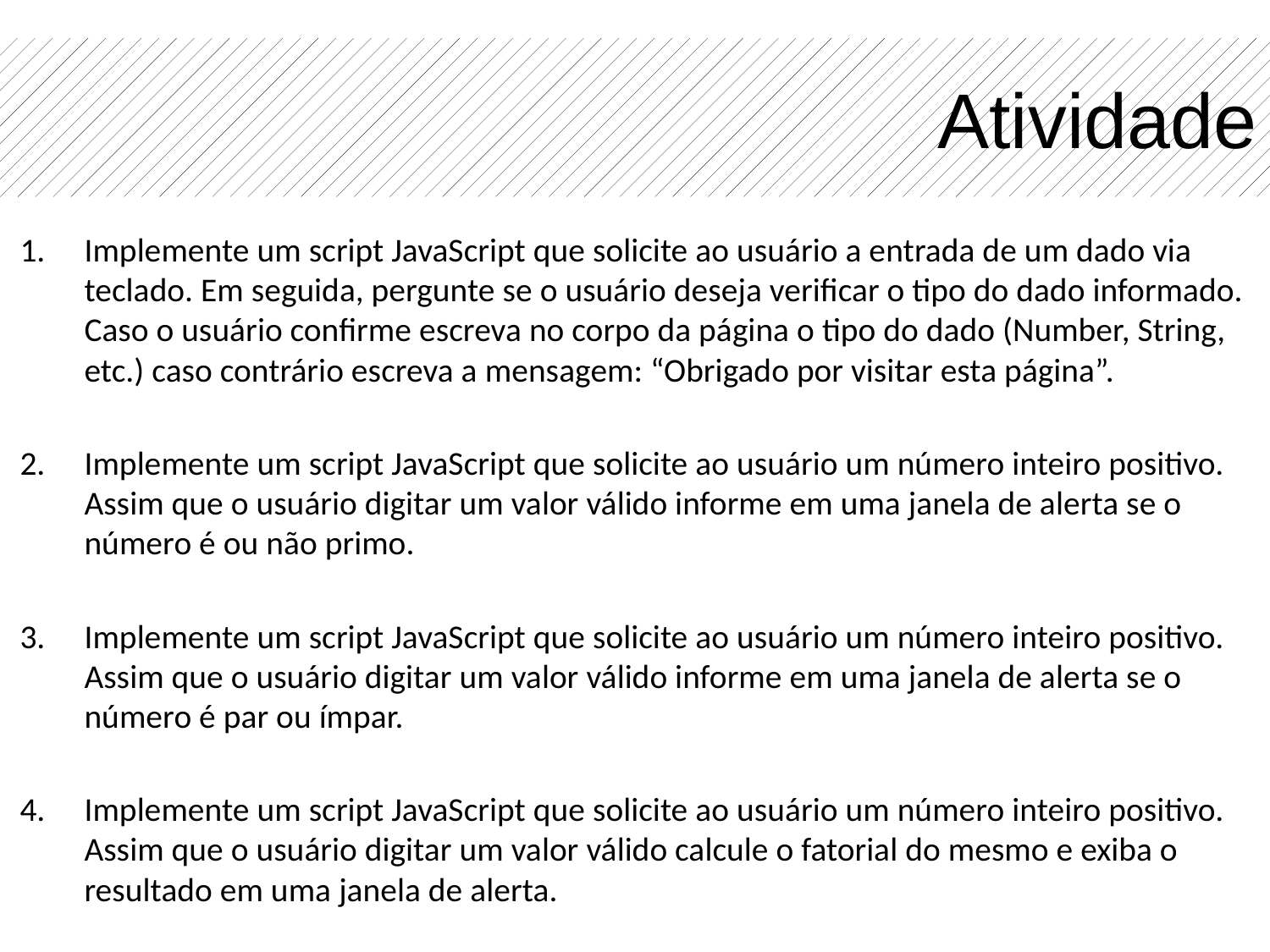

# Atividade
Implemente um script JavaScript que solicite ao usuário a entrada de um dado via teclado. Em seguida, pergunte se o usuário deseja verificar o tipo do dado informado. Caso o usuário confirme escreva no corpo da página o tipo do dado (Number, String, etc.) caso contrário escreva a mensagem: “Obrigado por visitar esta página”.

Implemente um script JavaScript que solicite ao usuário um número inteiro positivo. Assim que o usuário digitar um valor válido informe em uma janela de alerta se o número é ou não primo.

Implemente um script JavaScript que solicite ao usuário um número inteiro positivo. Assim que o usuário digitar um valor válido informe em uma janela de alerta se o número é par ou ímpar.

Implemente um script JavaScript que solicite ao usuário um número inteiro positivo. Assim que o usuário digitar um valor válido calcule o fatorial do mesmo e exiba o resultado em uma janela de alerta.